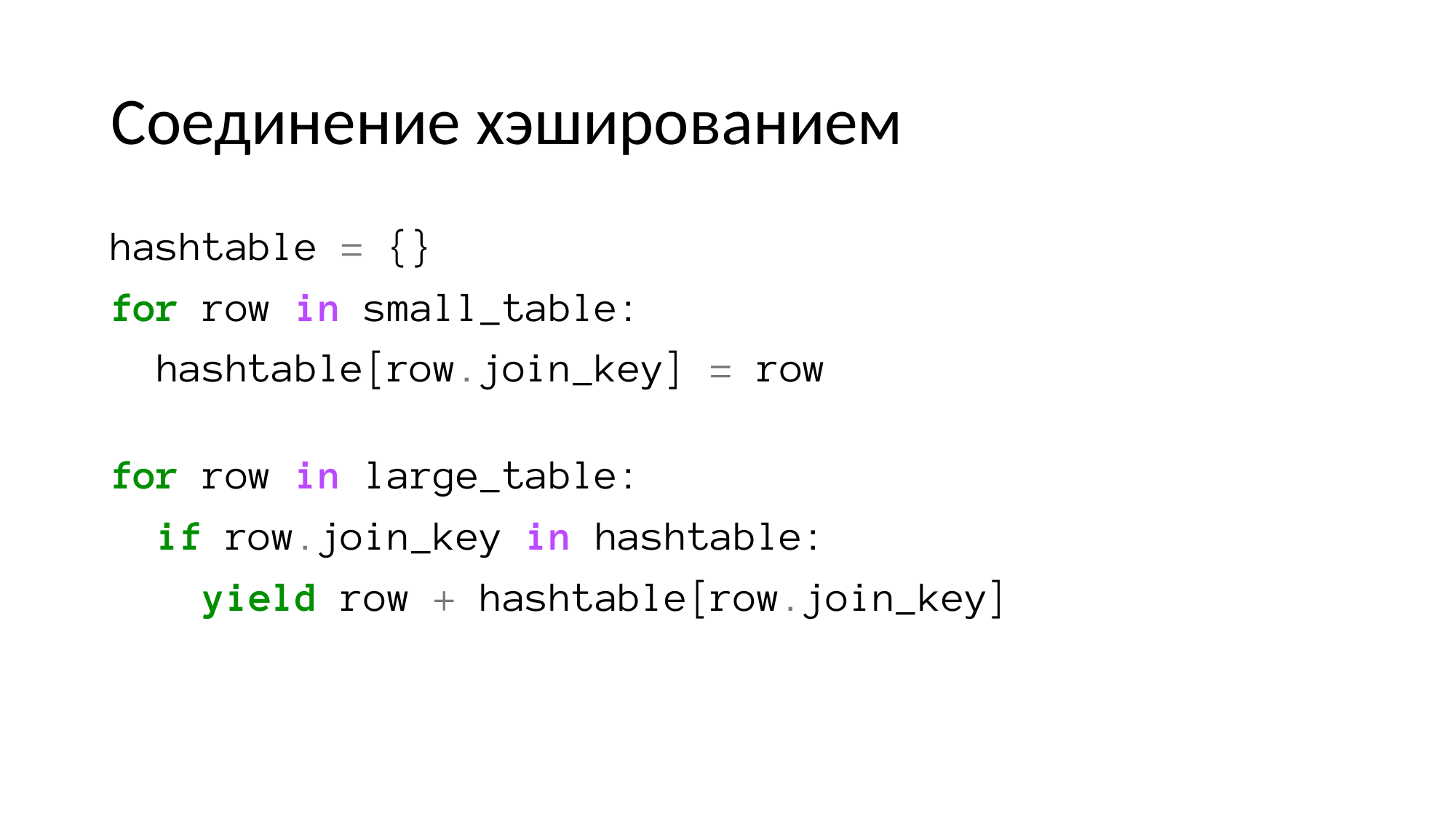

# Соединение хэшированием
hashtable = {}
for row in small_table:
  hashtable[row.join_key] = row
for row in large_table:
  if row.join_key in hashtable:
    yield row + hashtable[row.join_key]